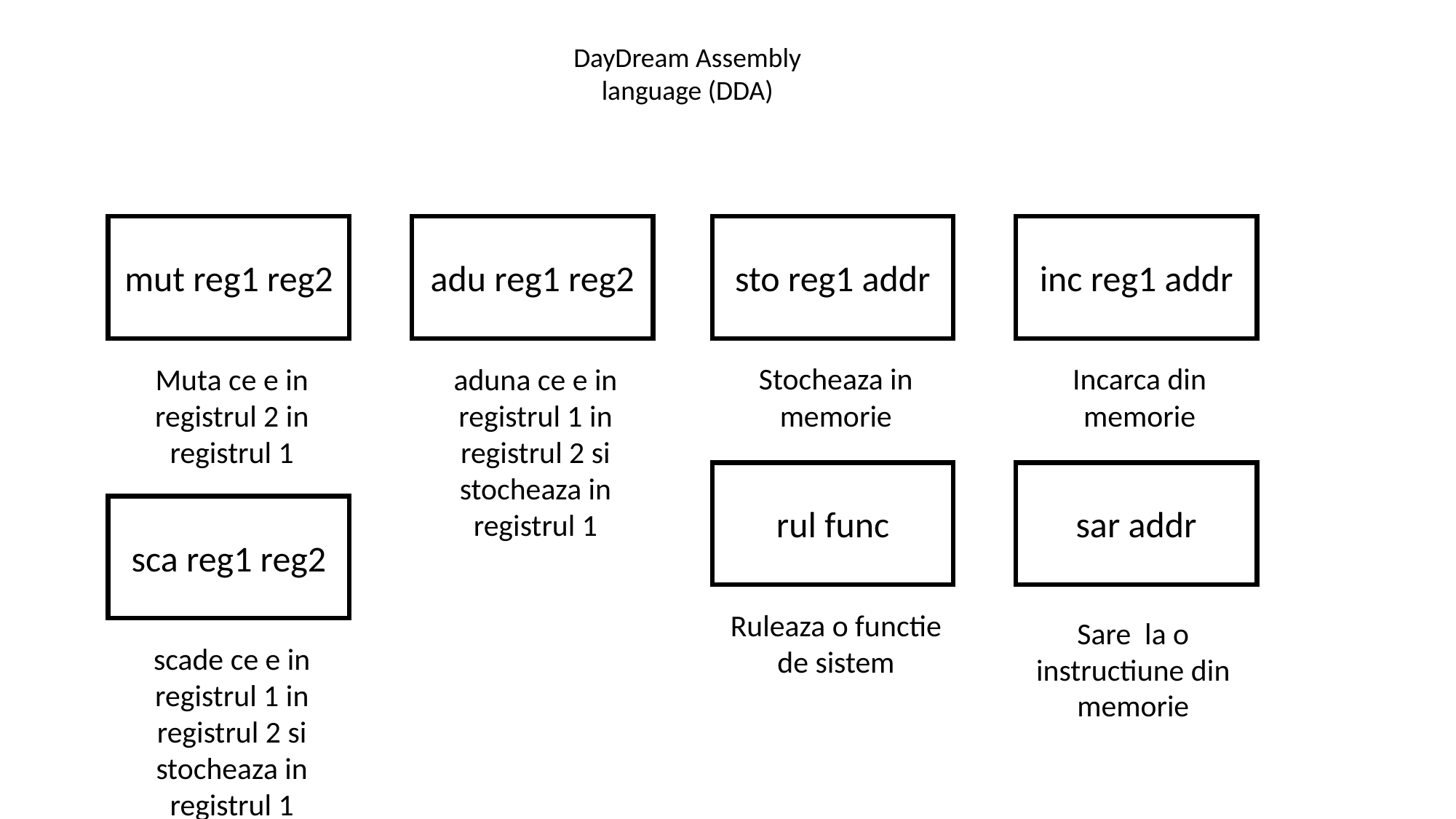

DayDream Assembly language (DDA)

mut reg1 reg2
adu reg1 reg2
sto reg1 addr
inc reg1 addr
Muta ce e in registrul 2 in registrul 1
aduna ce e in registrul 1 in registrul 2 si stocheaza in registrul 1
Stocheaza in memorie
Incarca din memorie

rul func
sar addr

sca reg1 reg2
Ruleaza o functie de sistem
Sare  la o instructiune din memorie
scade ce e in registrul 1 in registrul 2 si stocheaza in registrul 1